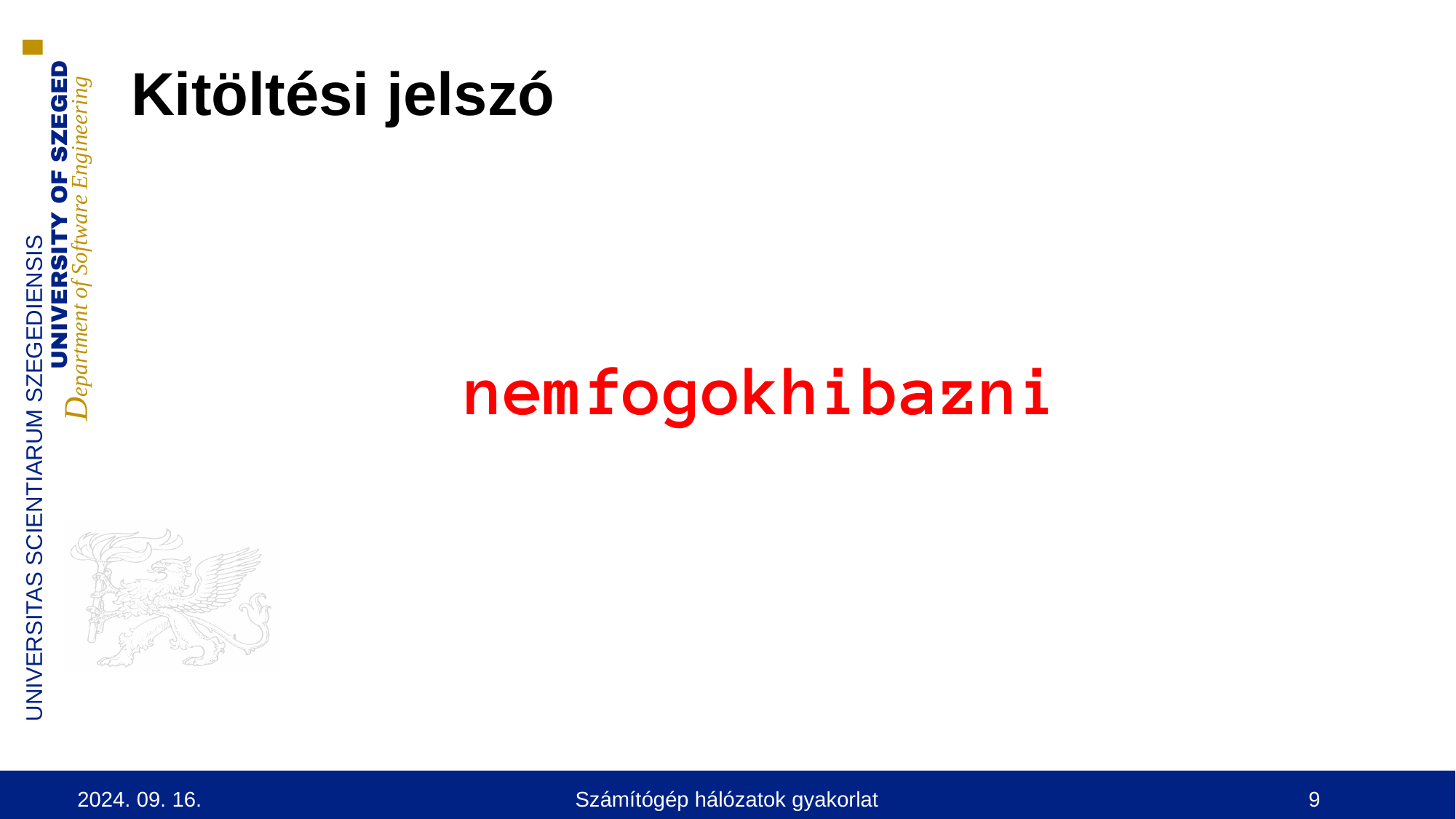

# Kitöltési jelszó
nemfogokhibazni
2024. 09. 16.
Számítógép hálózatok gyakorlat
9